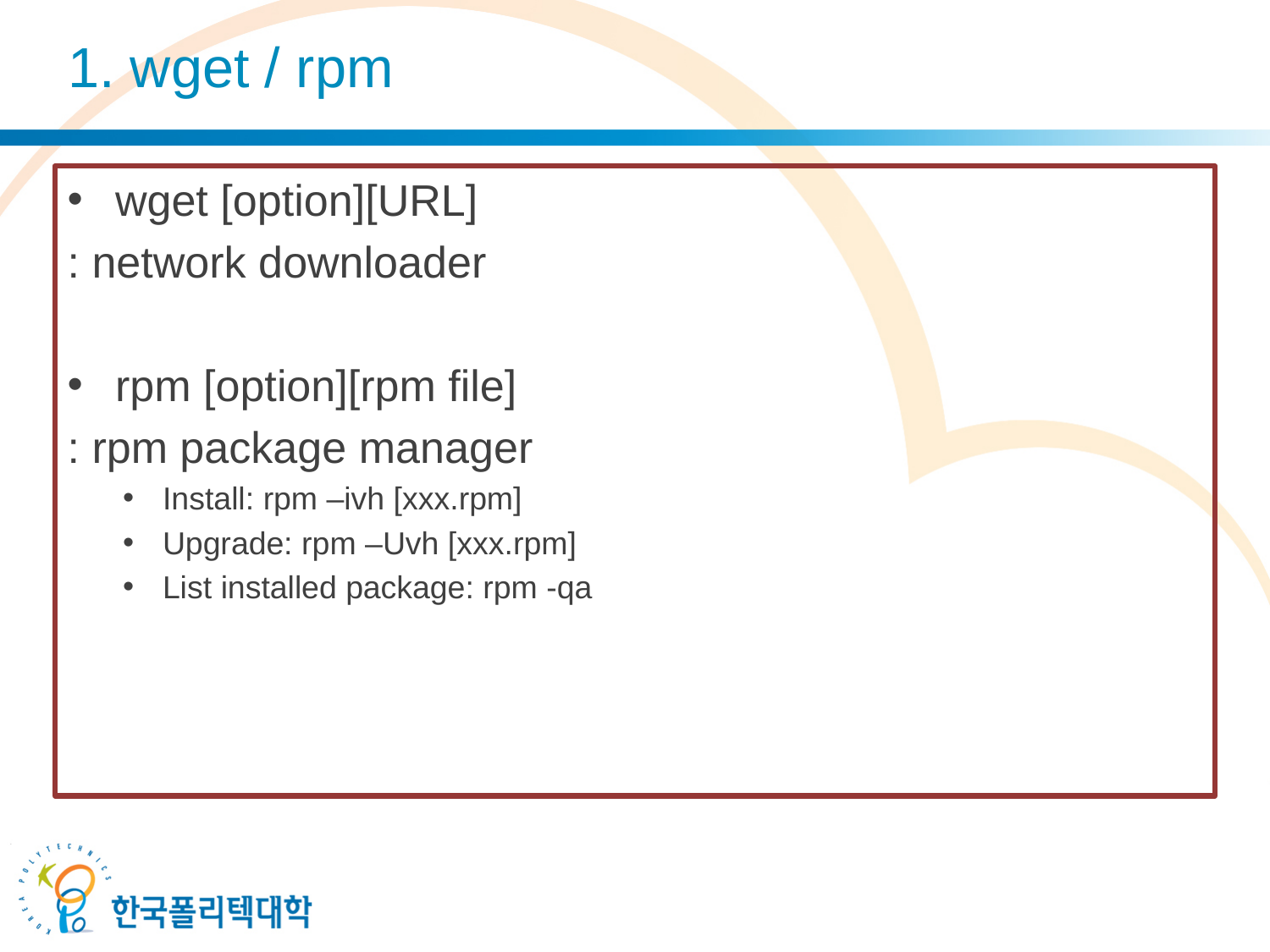

# 1. wget / rpm
wget [option][URL]
: network downloader

rpm [option][rpm file]
: rpm package manager
Install: rpm –ivh [xxx.rpm]
Upgrade: rpm –Uvh [xxx.rpm]
List installed package: rpm -qa